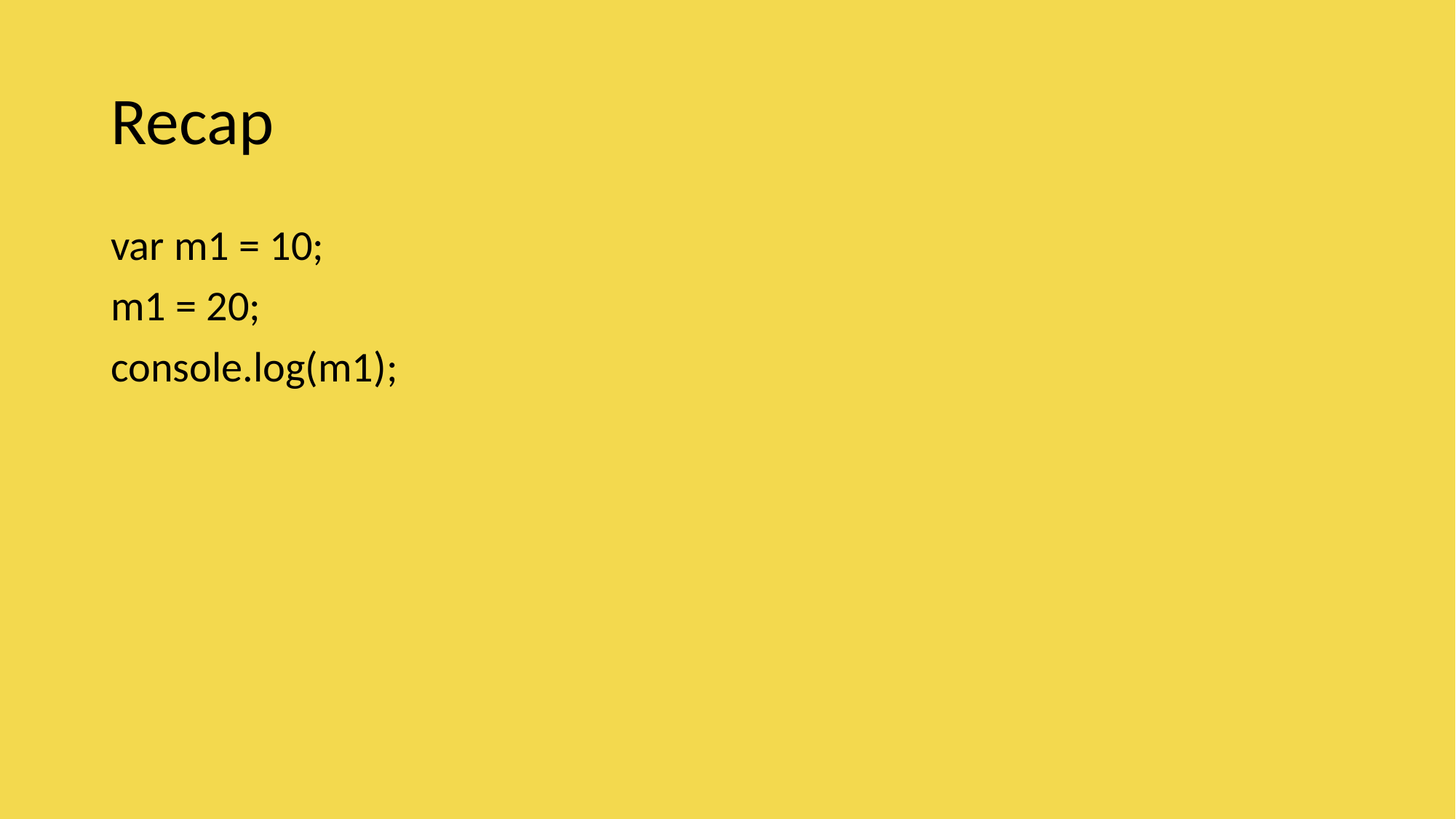

# Recap
var m1 = 10;
m1 = 20;
console.log(m1);